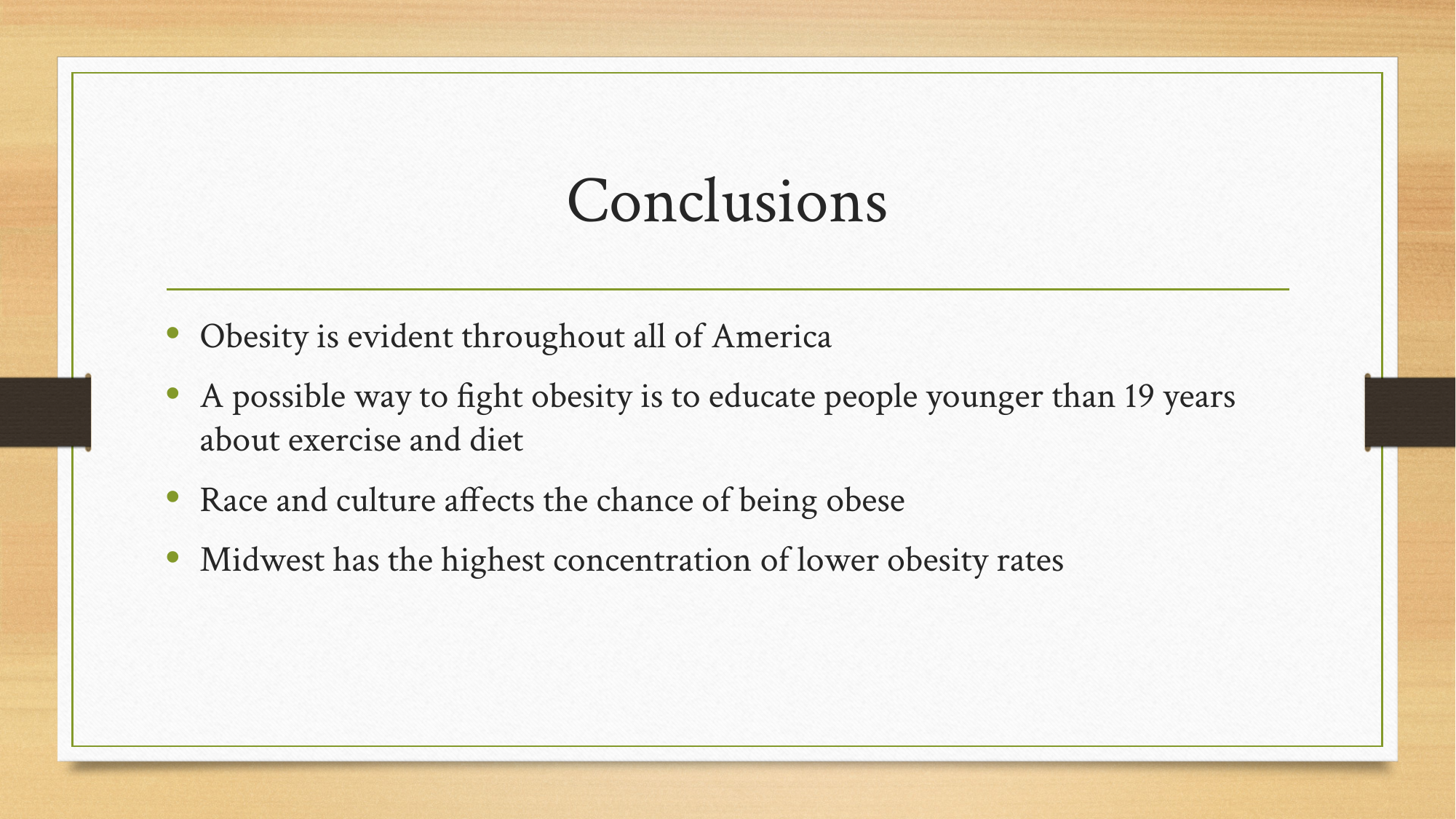

# Conclusions
Obesity is evident throughout all of America
A possible way to fight obesity is to educate people younger than 19 years about exercise and diet
Race and culture affects the chance of being obese
Midwest has the highest concentration of lower obesity rates